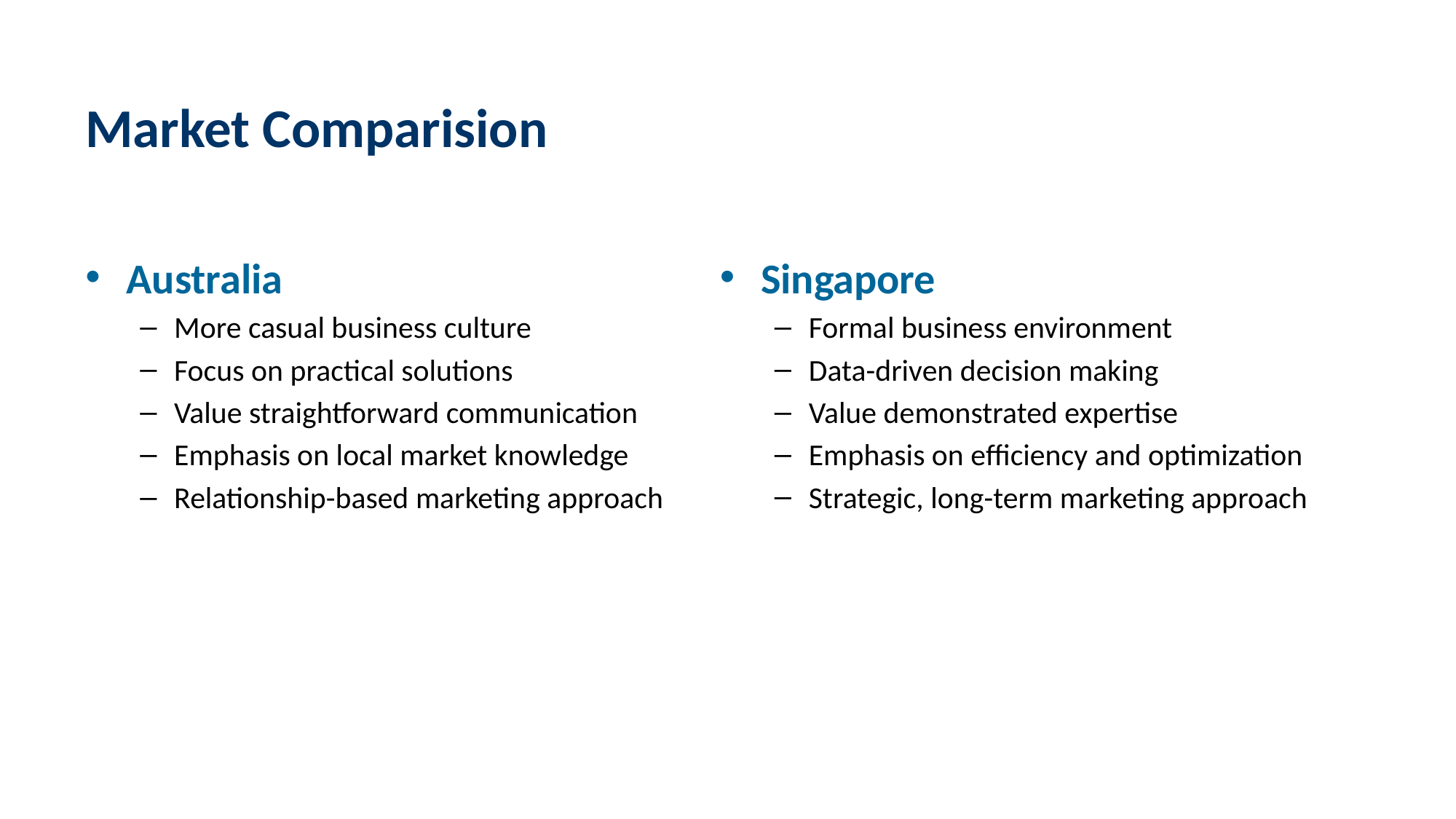

# Market Comparision
Australia
More casual business culture
Focus on practical solutions
Value straightforward communication
Emphasis on local market knowledge
Relationship-based marketing approach
Singapore
Formal business environment
Data-driven decision making
Value demonstrated expertise
Emphasis on efficiency and optimization
Strategic, long-term marketing approach